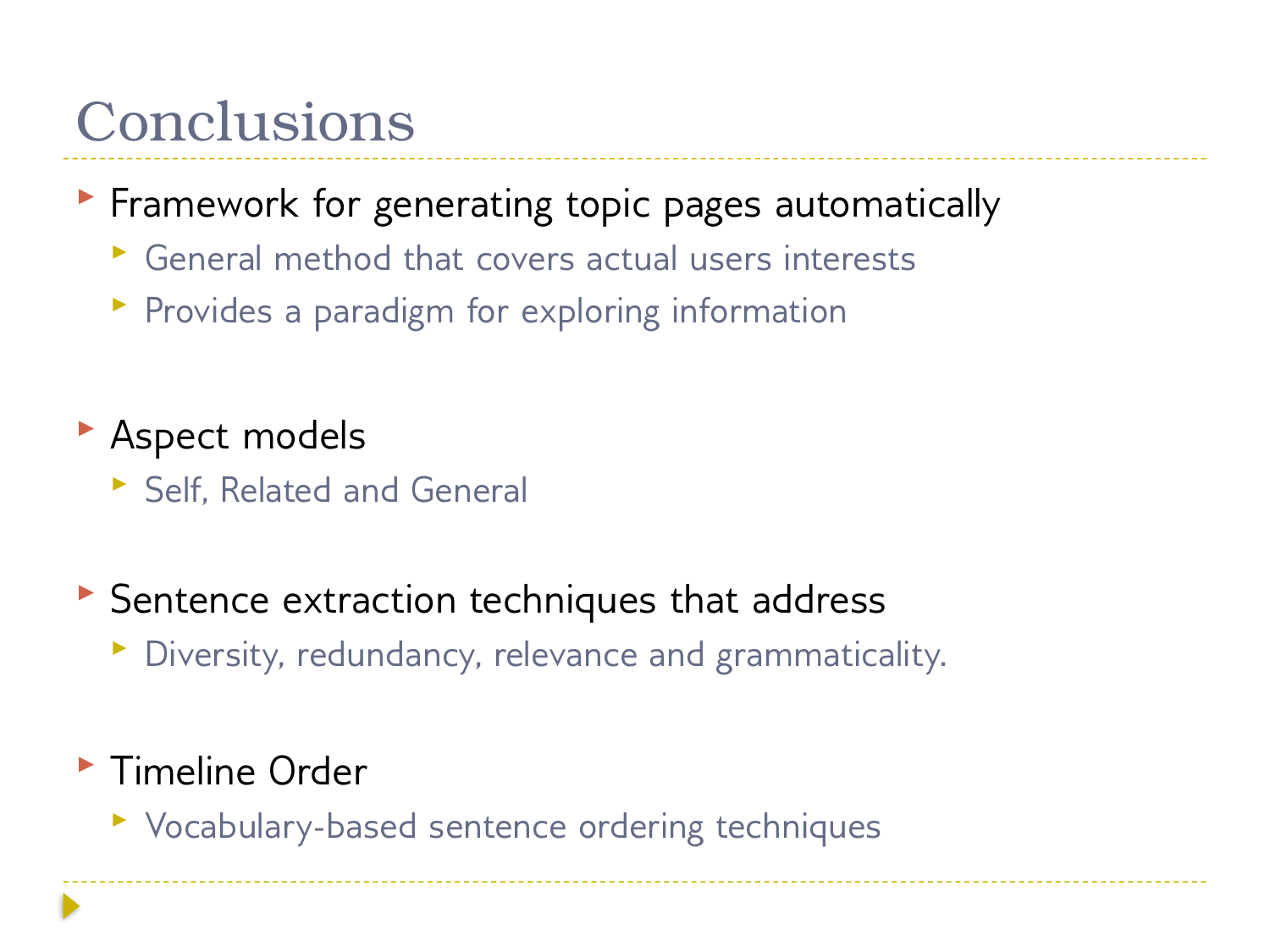

# Conclusions
Framework for generating topic pages automatically
General method that covers actual users interests
Provides a paradigm for exploring information

Aspect models
Self, Related and General

Sentence extraction techniques that address
Diversity, redundancy, relevance and grammaticality.

Timeline Order
Vocabulary-based sentence ordering techniques